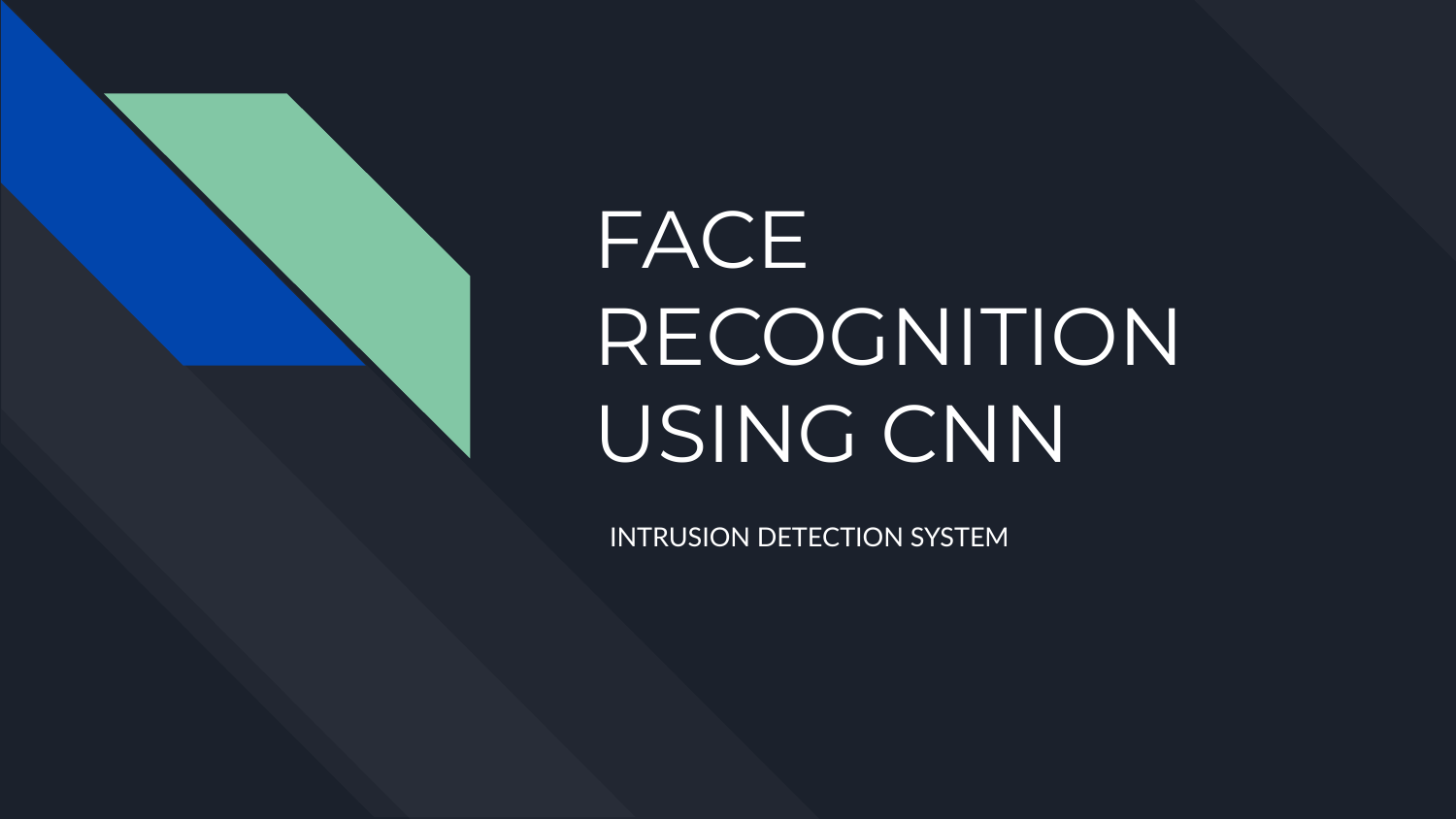

# FACE RECOGNITION USING CNN
INTRUSION DETECTION SYSTEM